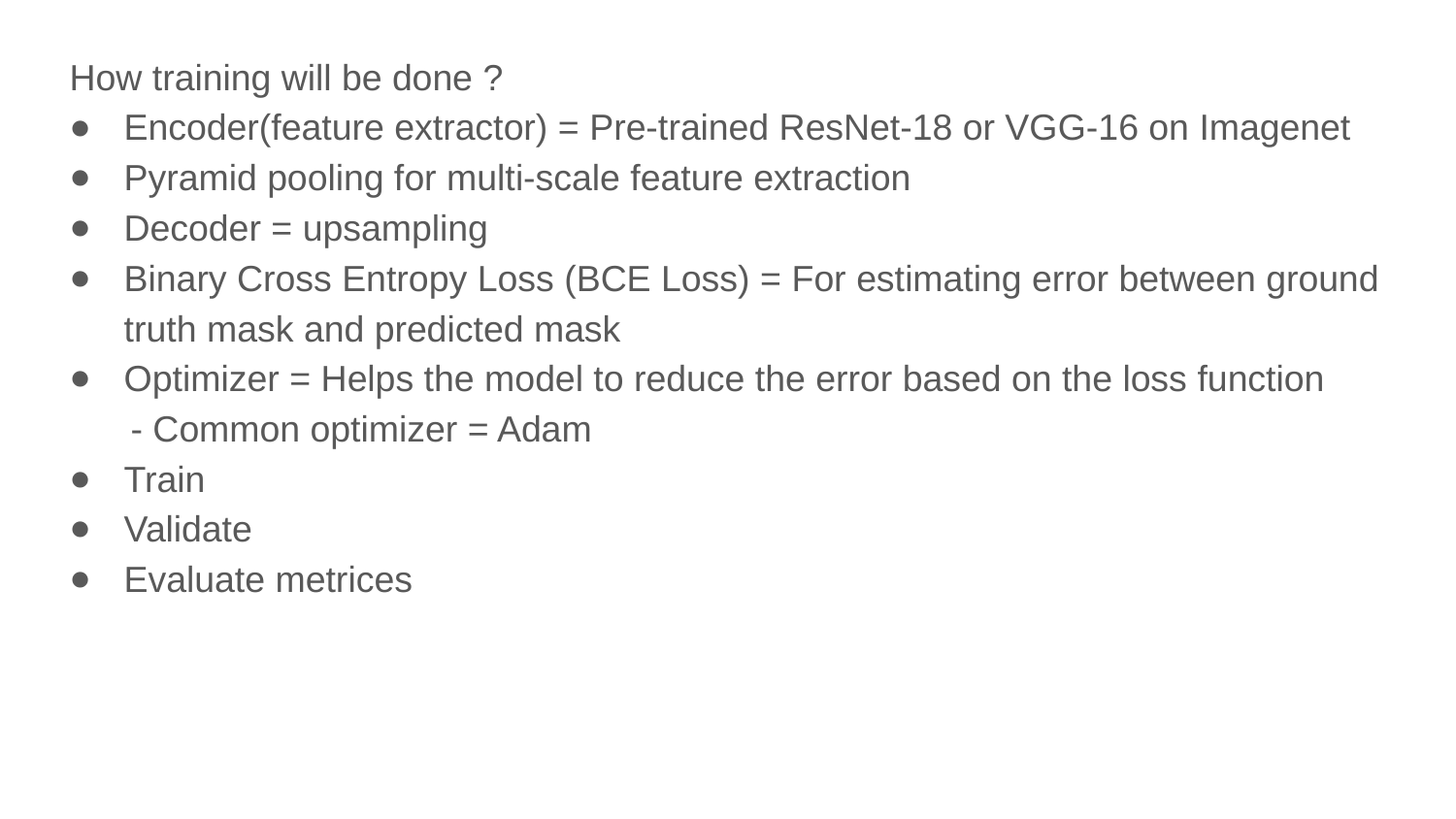

How training will be done ?
Encoder(feature extractor) = Pre-trained ResNet-18 or VGG-16 on Imagenet
Pyramid pooling for multi-scale feature extraction
Decoder = upsampling
Binary Cross Entropy Loss (BCE Loss) = For estimating error between ground truth mask and predicted mask
Optimizer = Helps the model to reduce the error based on the loss function
      - Common optimizer = Adam
Train
Validate
Evaluate metrices